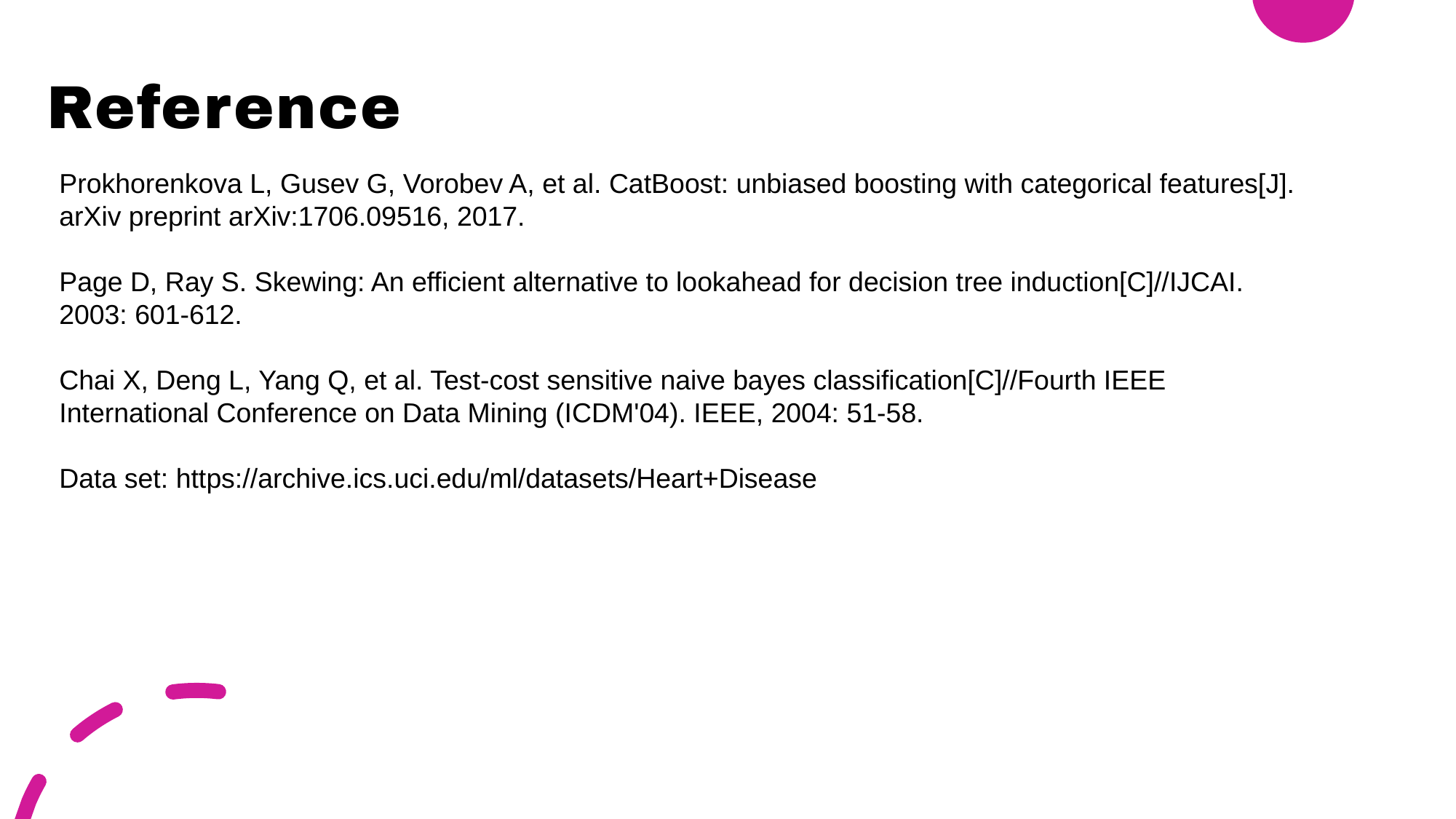

# Reference
Prokhorenkova L, Gusev G, Vorobev A, et al. CatBoost: unbiased boosting with categorical features[J]. arXiv preprint arXiv:1706.09516, 2017.

Page D, Ray S. Skewing: An efficient alternative to lookahead for decision tree induction[C]//IJCAI. 2003: 601-612.

Chai X, Deng L, Yang Q, et al. Test-cost sensitive naive bayes classification[C]//Fourth IEEE International Conference on Data Mining (ICDM'04). IEEE, 2004: 51-58.

Data set: https://archive.ics.uci.edu/ml/datasets/Heart+Disease